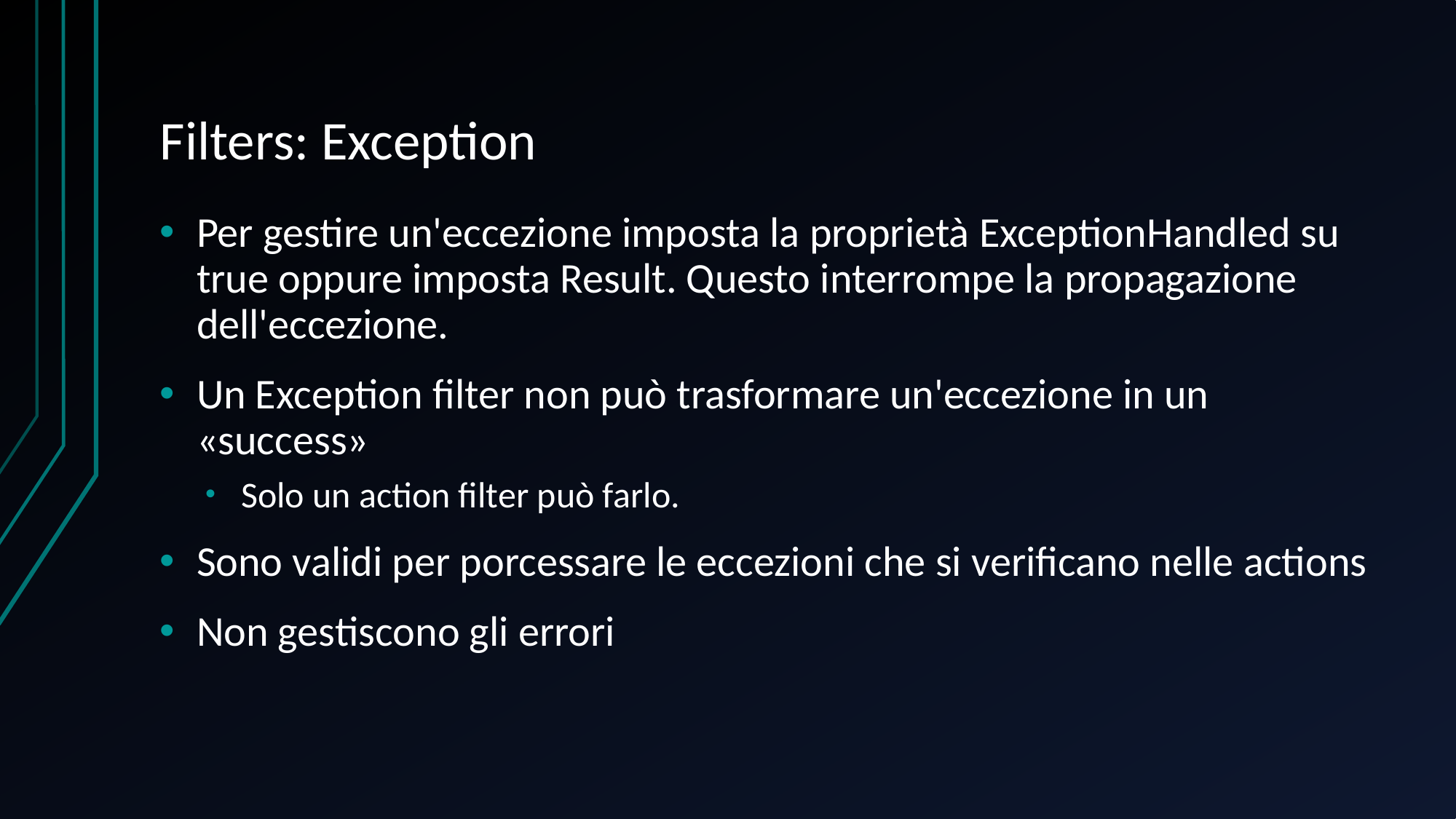

# Filters: Exception
Per gestire un'eccezione imposta la proprietà ExceptionHandled su true oppure imposta Result. Questo interrompe la propagazione dell'eccezione.
Un Exception filter non può trasformare un'eccezione in un «success»
 Solo un action filter può farlo.
Sono validi per porcessare le eccezioni che si verificano nelle actions
Non gestiscono gli errori